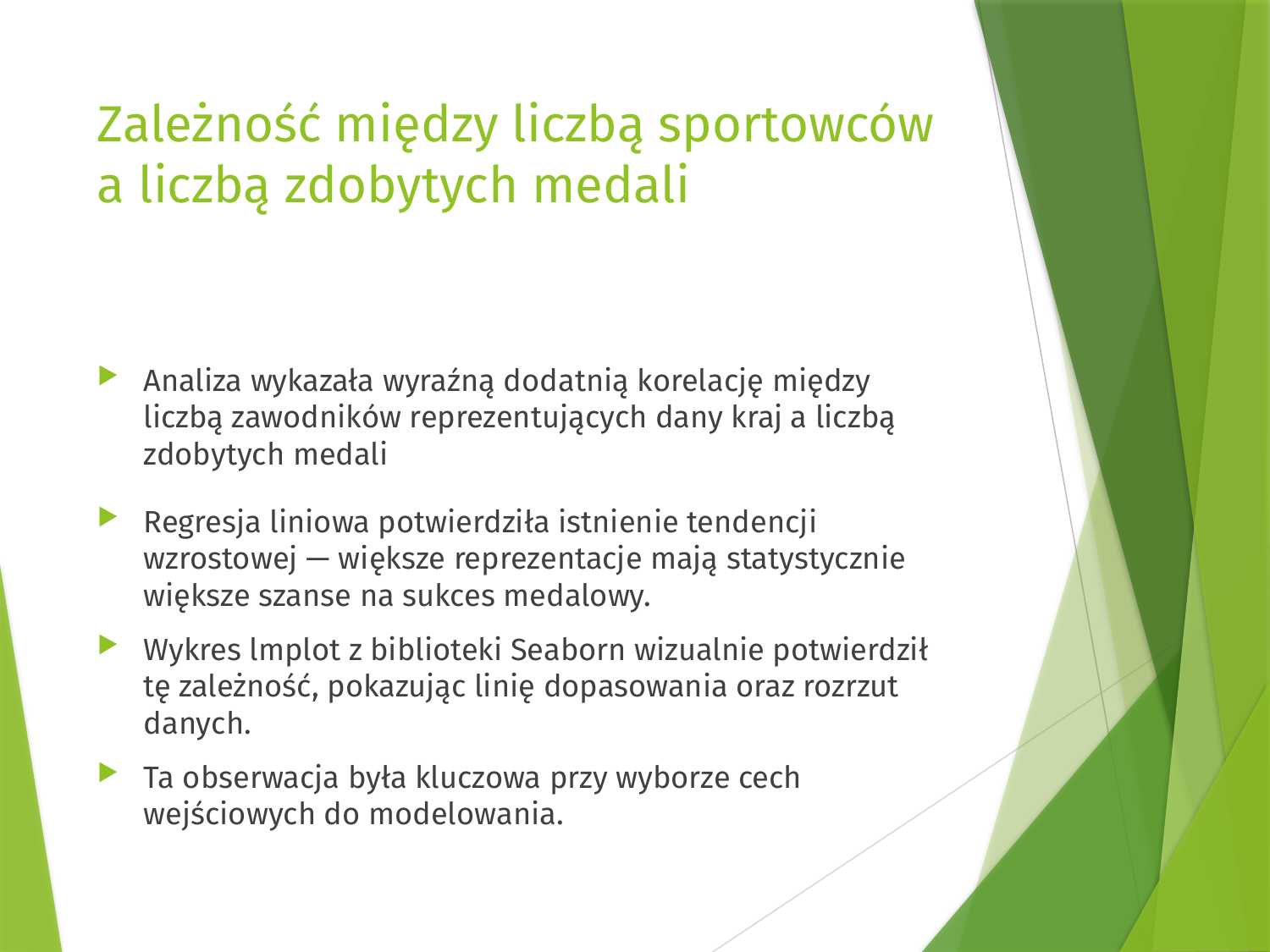

# Zależność między liczbą sportowców a liczbą zdobytych medali

Analiza wykazała wyraźną dodatnią korelację między liczbą zawodników reprezentujących dany kraj a liczbą zdobytych medali
Regresja liniowa potwierdziła istnienie tendencji wzrostowej — większe reprezentacje mają statystycznie większe szanse na sukces medalowy.
Wykres lmplot z biblioteki Seaborn wizualnie potwierdził tę zależność, pokazując linię dopasowania oraz rozrzut danych.
Ta obserwacja była kluczowa przy wyborze cech wejściowych do modelowania.